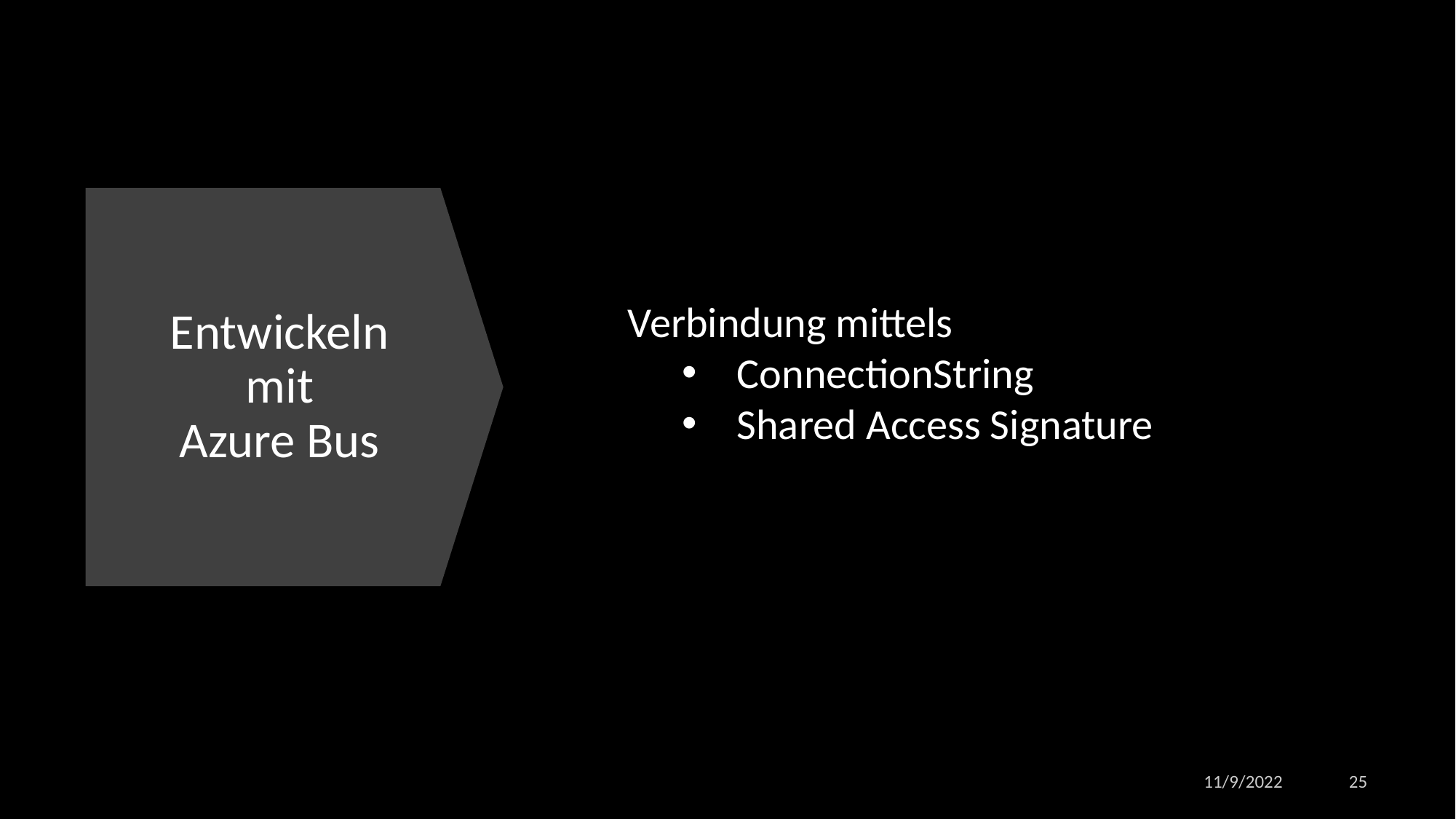

# Entwickeln mit Azure Bus
Verbindung mittels
ConnectionString
Shared Access Signature
11/9/2022
25